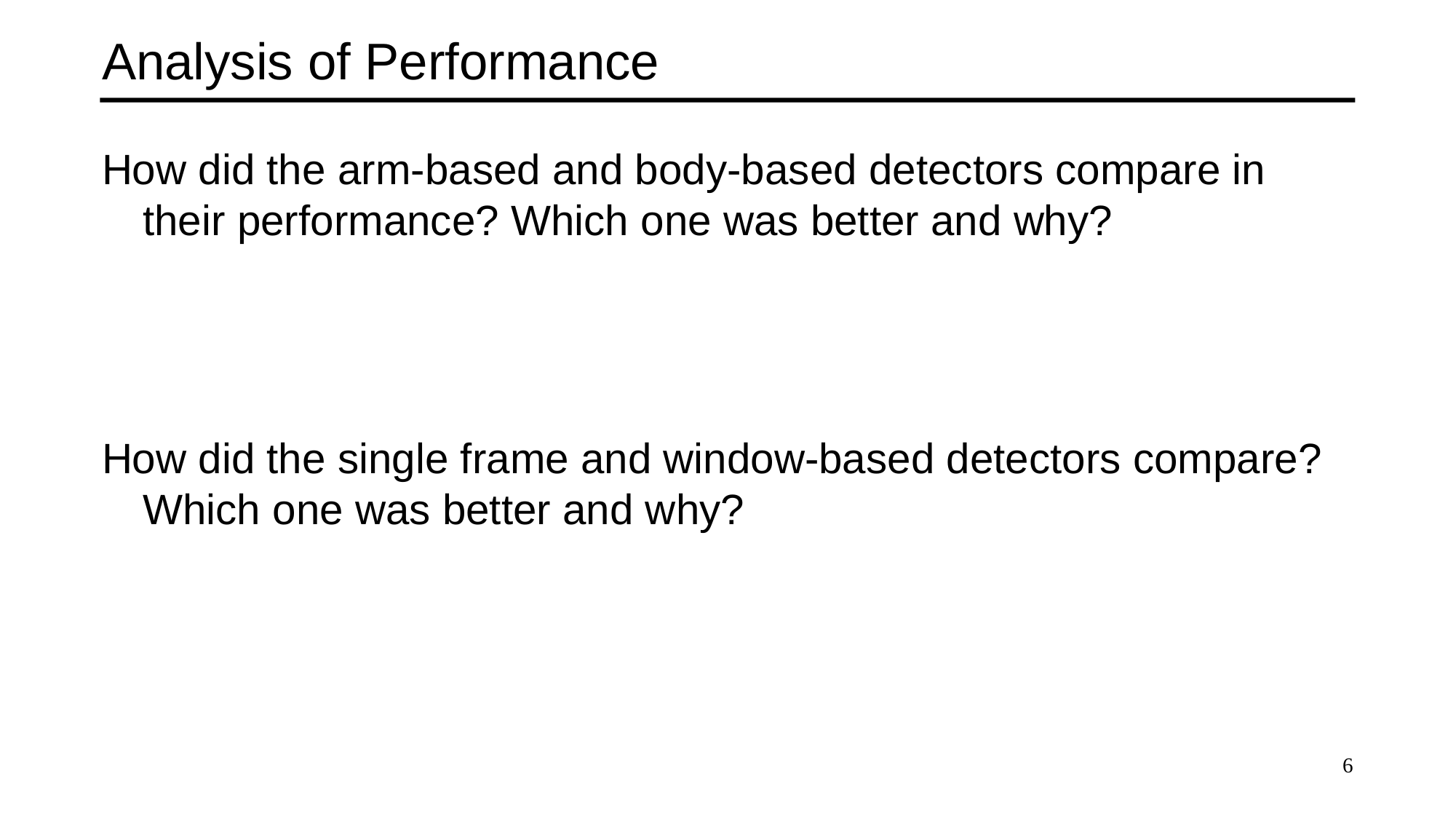

# Analysis of Performance
How did the arm-based and body-based detectors compare in their performance? Which one was better and why?

How did the single frame and window-based detectors compare? Which one was better and why?
6